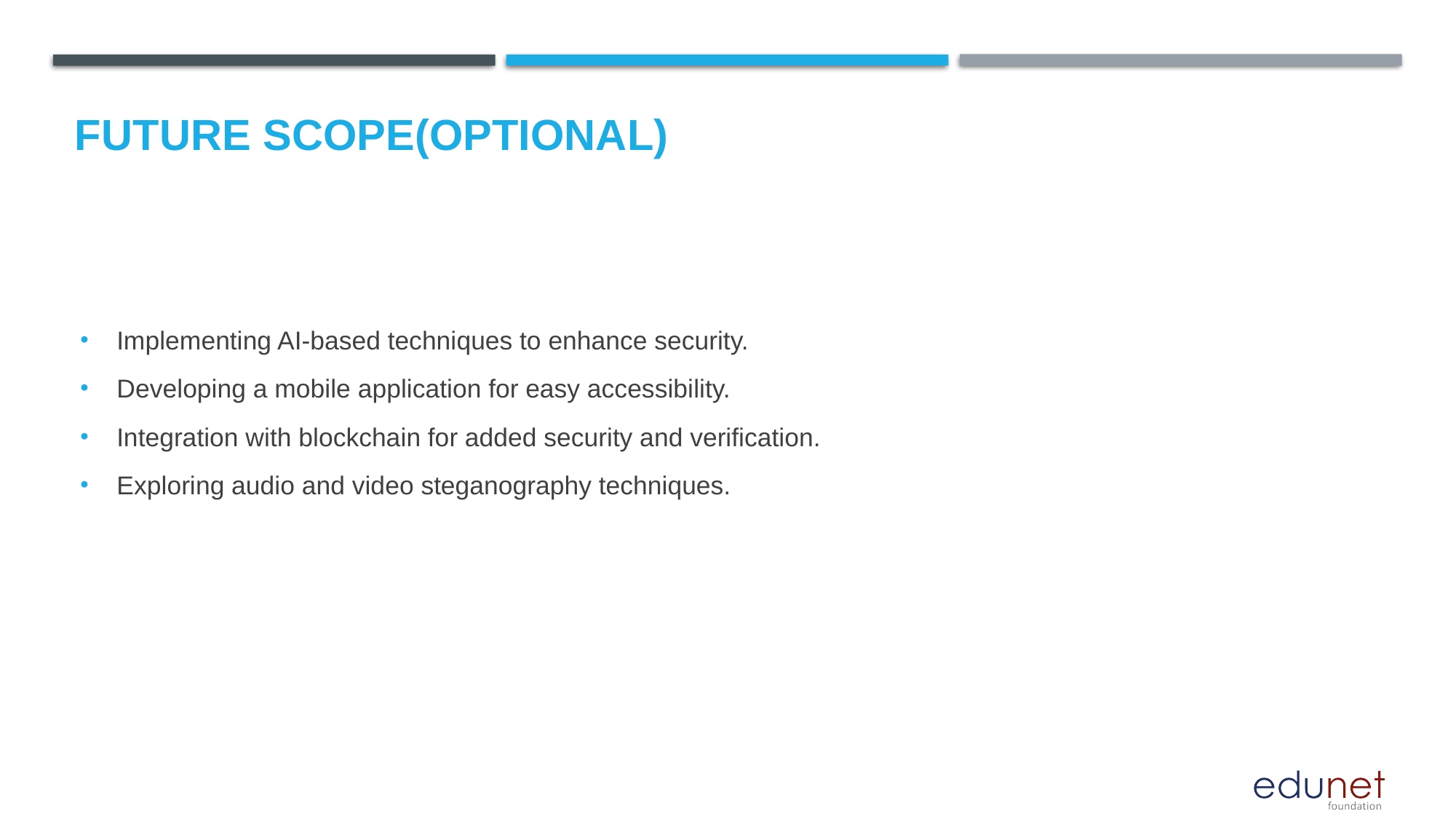

Future scope(optional)
Implementing AI-based techniques to enhance security.
Developing a mobile application for easy accessibility.
Integration with blockchain for added security and verification.
Exploring audio and video steganography techniques.